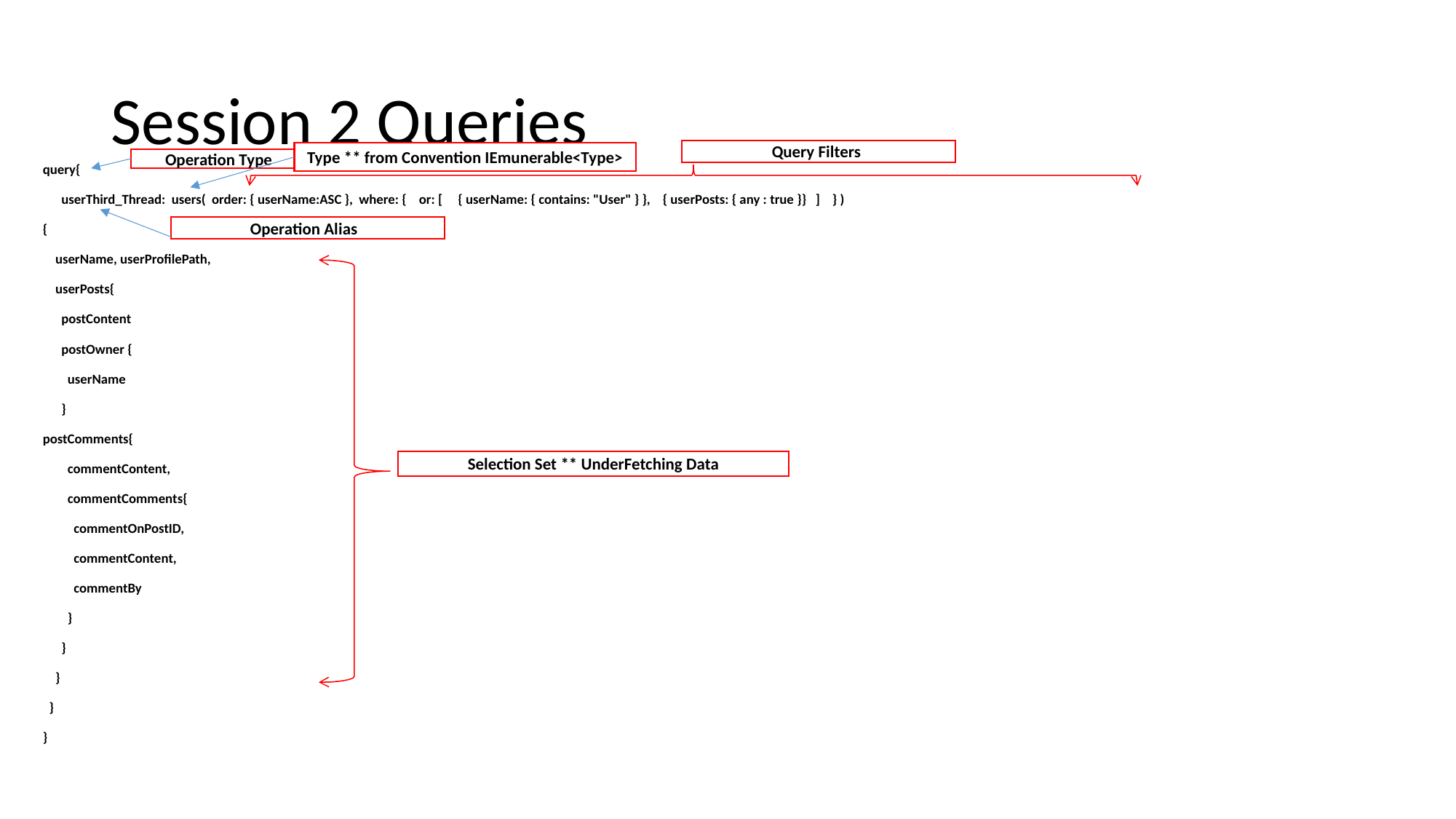

# Session 2 Queries
Query Filters
Type ** from Convention IEmunerable<Type>
Operation Type
query{
      userThird_Thread:  users(  order: { userName:ASC },  where: {    or: [     { userName: { contains: "User" } },    { userPosts: { any : true }}   ]    } )
{
    userName, userProfilePath,
    userPosts{
      postContent
      postOwner {
        userName
      }
postComments{
        commentContent,
        commentComments{
          commentOnPostID,
          commentContent,
          commentBy
        }
      }
    }
  }
}
Operation Alias

Selection Set ** UnderFetching Data